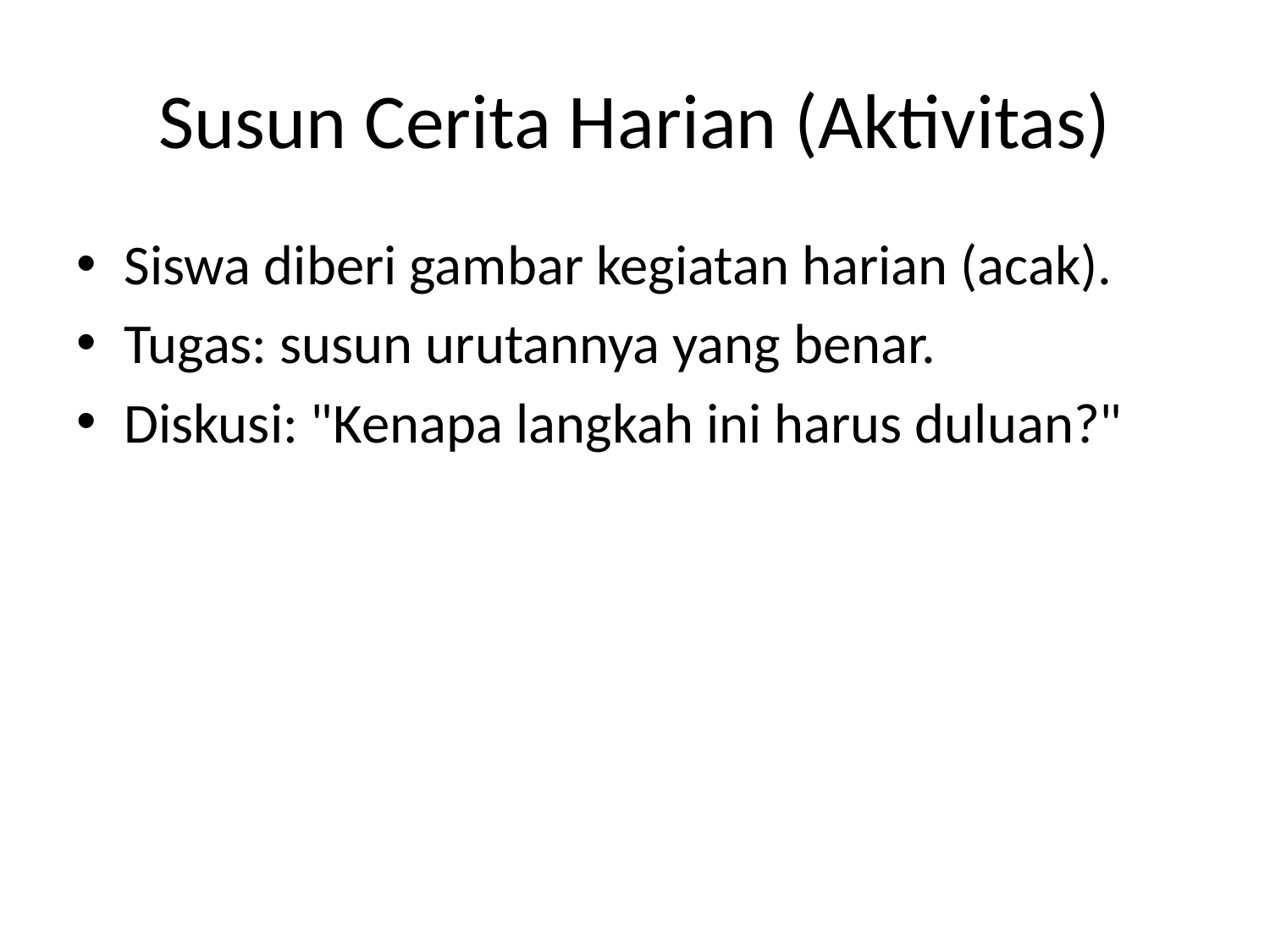

# Susun Cerita Harian (Aktivitas)
Siswa diberi gambar kegiatan harian (acak).
Tugas: susun urutannya yang benar.
Diskusi: "Kenapa langkah ini harus duluan?"